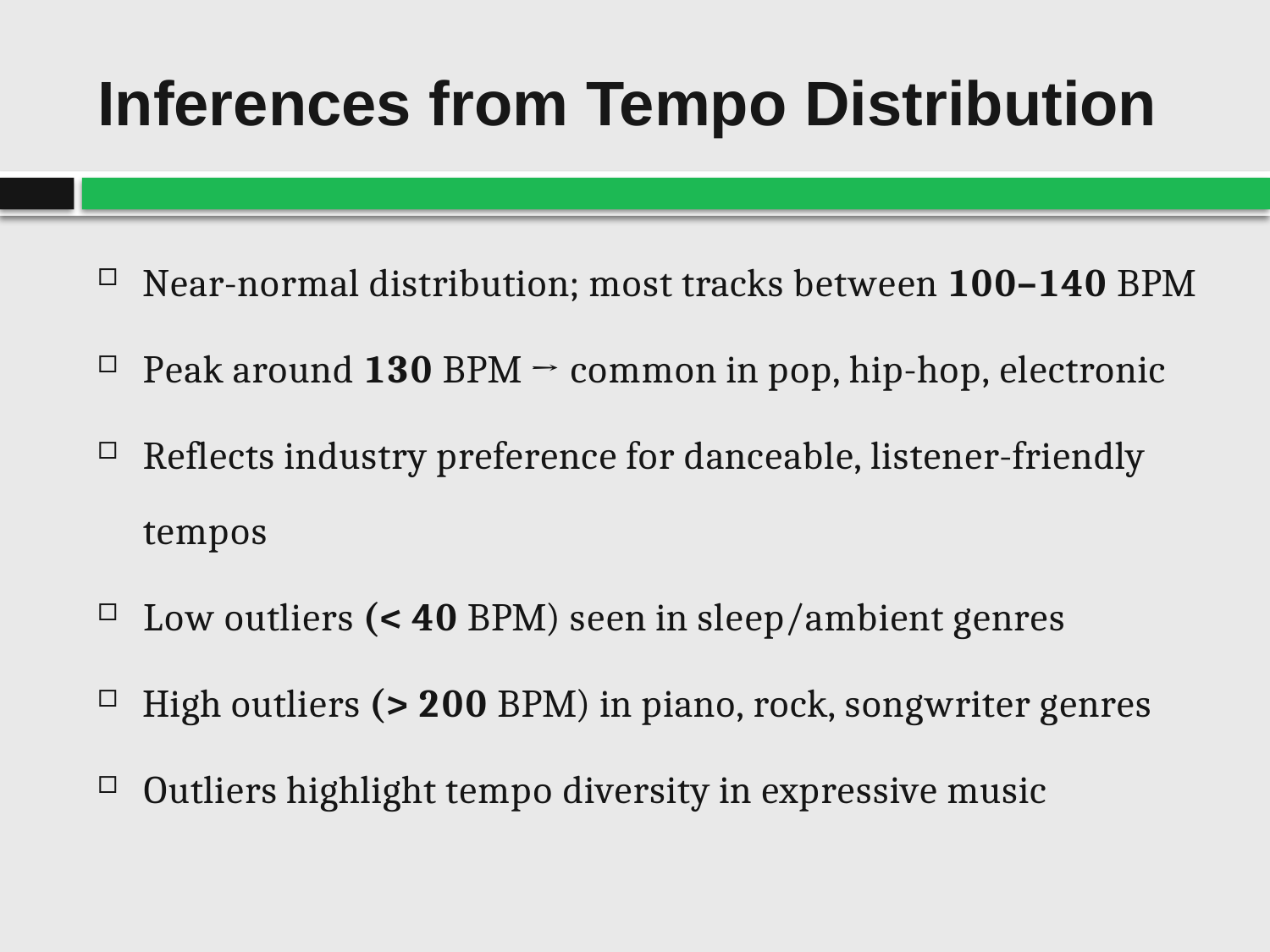

# Inferences from Tempo Distribution
Near-normal distribution; most tracks between 100–140 BPM
Peak around 130 BPM → common in pop, hip-hop, electronic
Reflects industry preference for danceable, listener-friendly tempos
Low outliers (< 40 BPM) seen in sleep/ambient genres
High outliers (> 200 BPM) in piano, rock, songwriter genres
Outliers highlight tempo diversity in expressive music